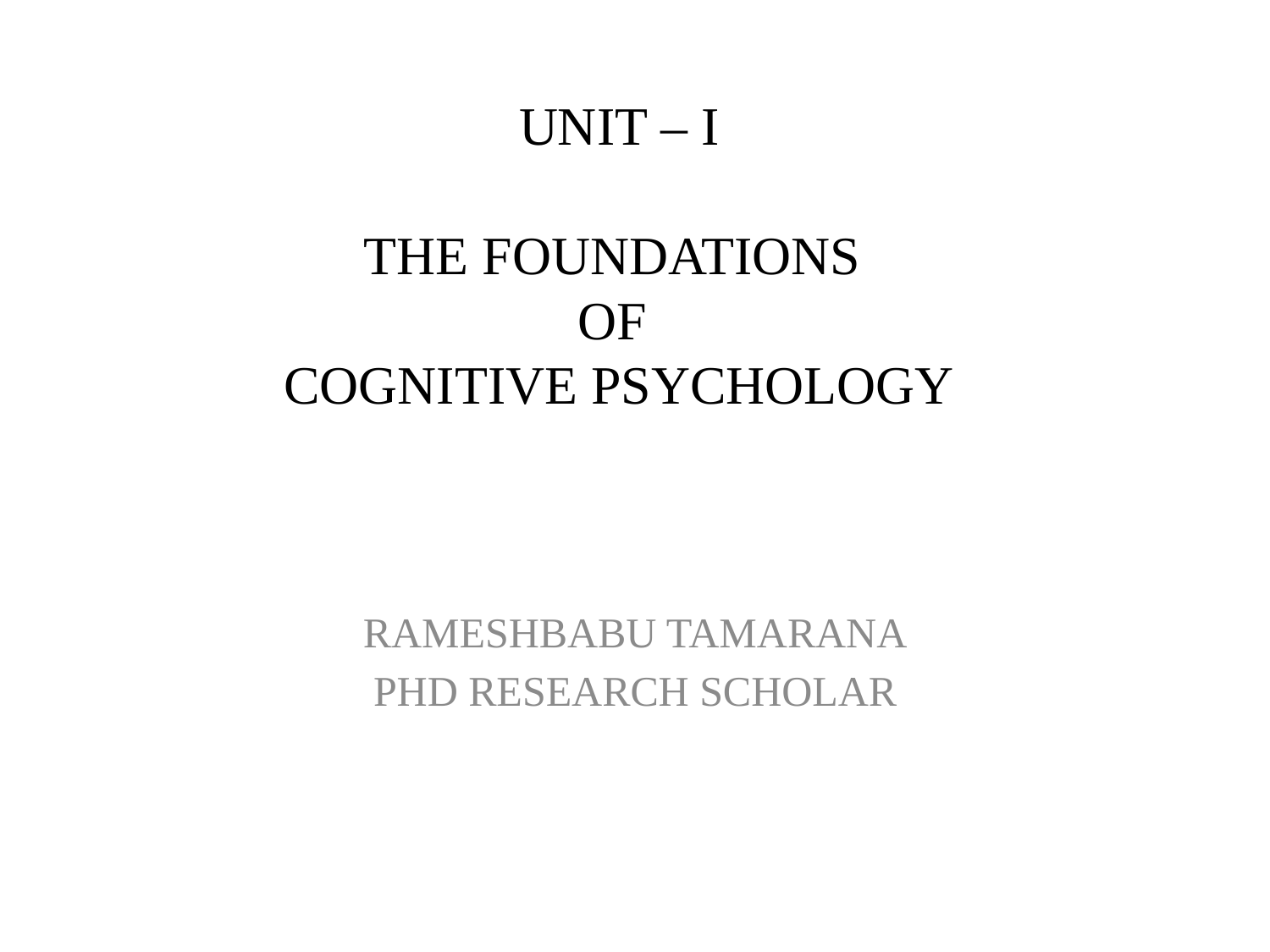

# UNIT – I THE FOUNDATIONS OF COGNITIVE PSYCHOLOGY

RAMESHBABU TAMARANA
PHD RESEARCH SCHOLAR